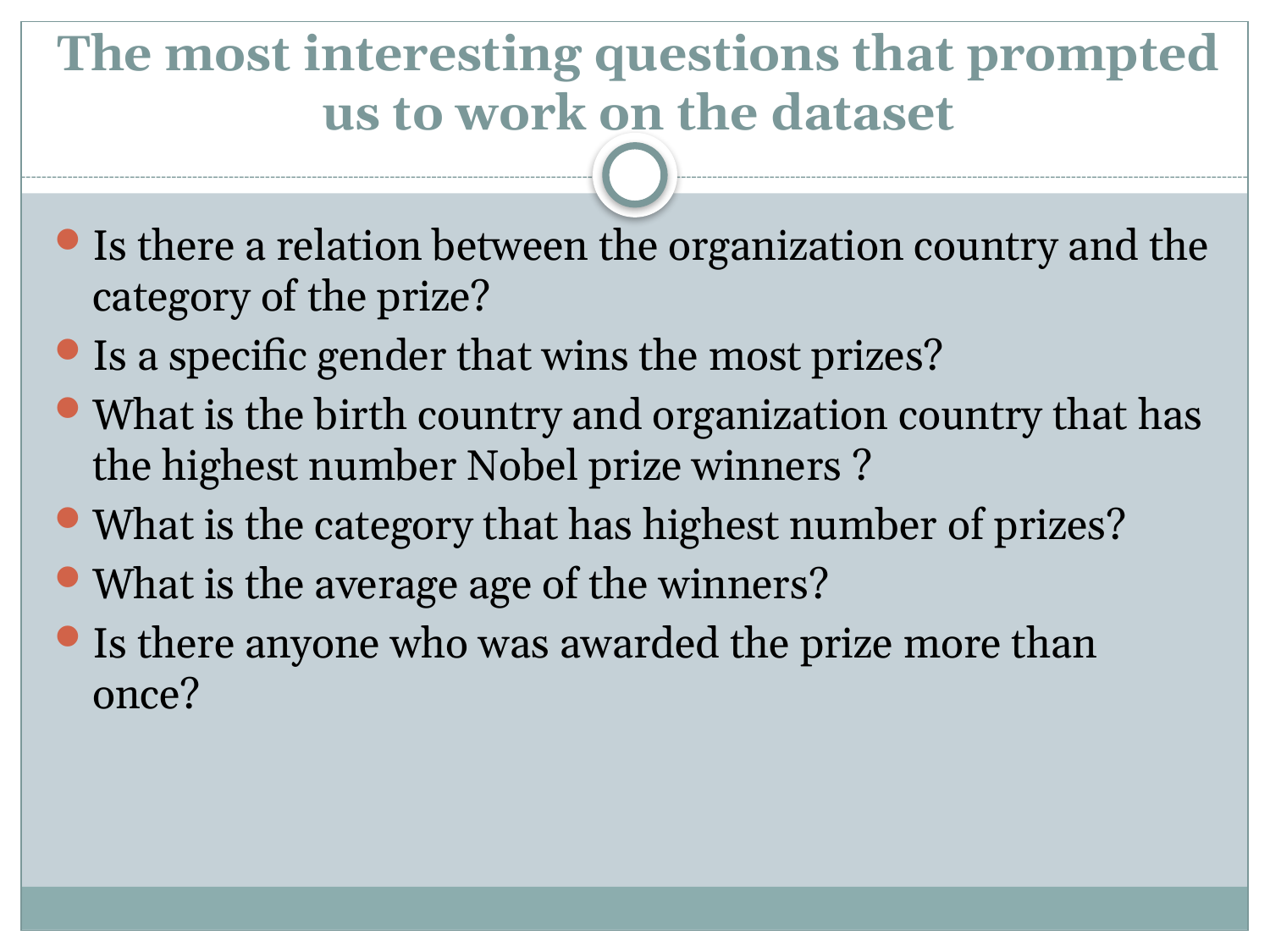

# The most interesting questions that prompted us to work on the dataset
Is there a relation between the organization country and the category of the prize?
Is a specific gender that wins the most prizes?
What is the birth country and organization country that has the highest number Nobel prize winners ?
What is the category that has highest number of prizes?
What is the average age of the winners?
Is there anyone who was awarded the prize more than once?